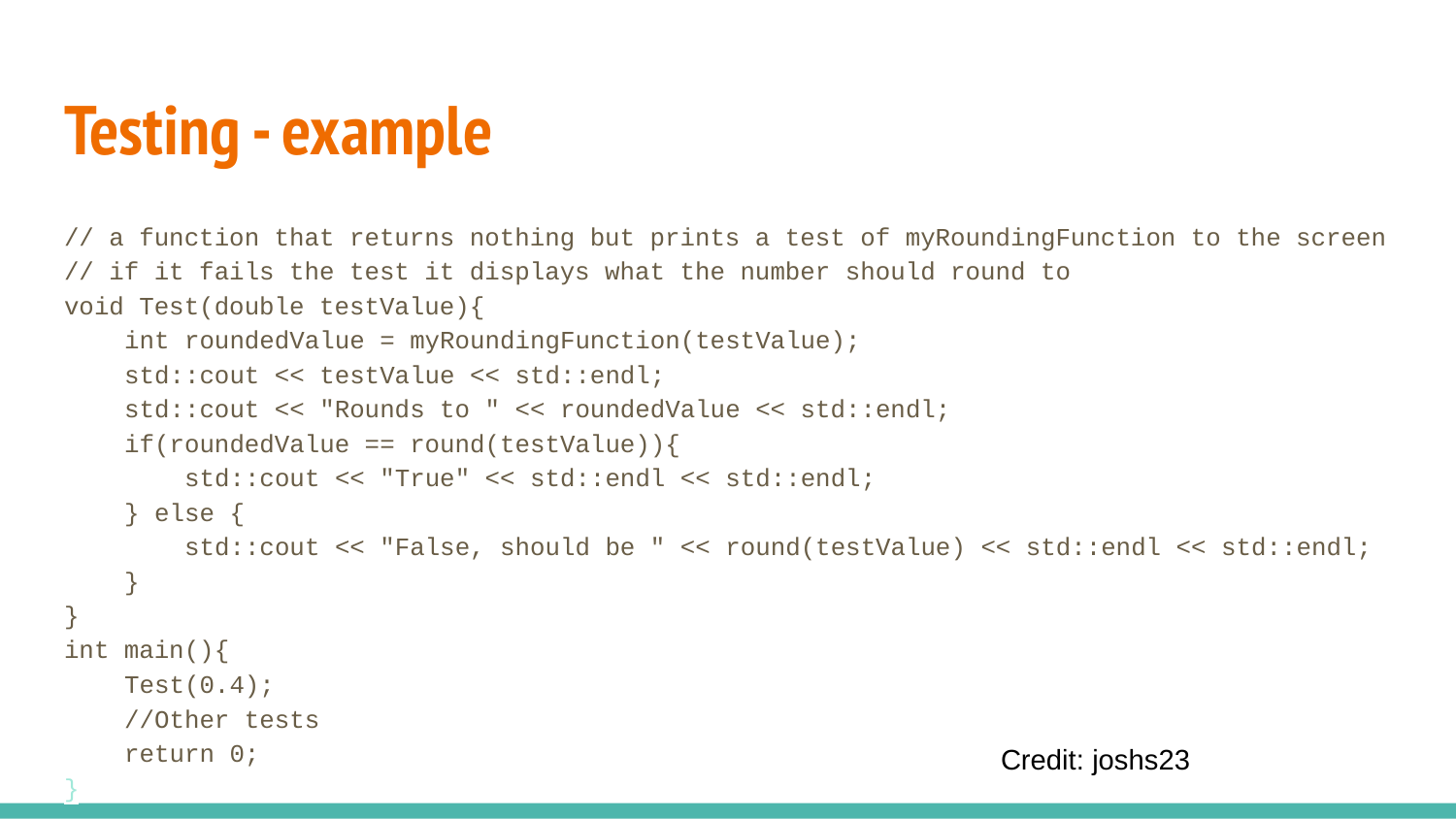

# Testing - example
// a function that returns nothing but prints a test of myRoundingFunction to the screen
// if it fails the test it displays what the number should round to
void Test(double testValue){
    int roundedValue = myRoundingFunction(testValue);
    std::cout << testValue << std::endl;
    std::cout << "Rounds to " << roundedValue << std::endl;
    if(roundedValue == round(testValue)){
        std::cout << "True" << std::endl << std::endl;
    } else {
        std::cout << "False, should be " << round(testValue) << std::endl << std::endl;
    }
}
int main(){
    Test(0.4);
    //Other tests
    return 0;
}
Credit: joshs23